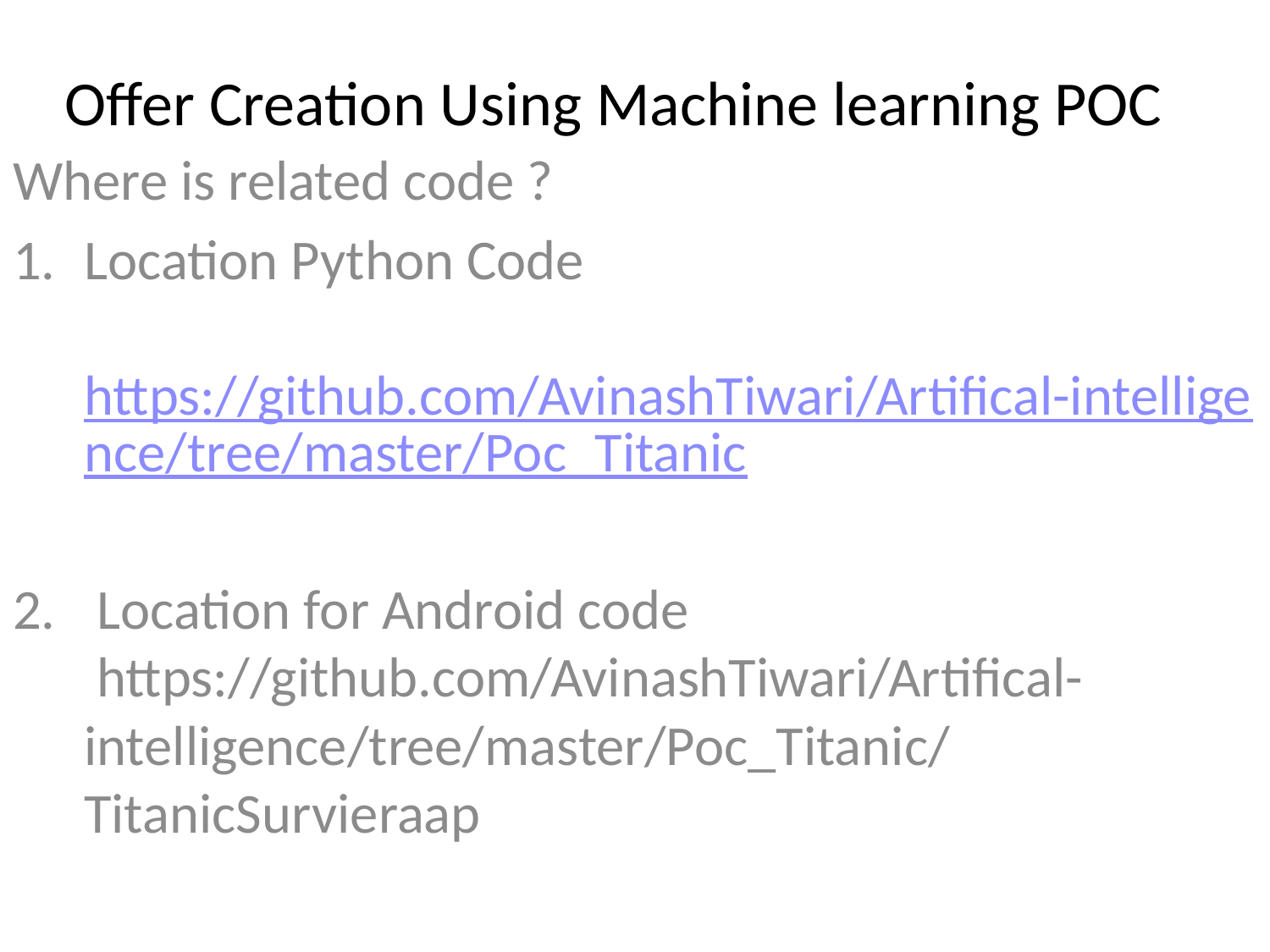

# Offer Creation Using Machine learning POC
Where is related code ?
Location Python Code
 https://github.com/AvinashTiwari/Artifical-intelligence/tree/master/Poc_Titanic

 Location for Android code
 https://github.com/AvinashTiwari/Artifical-intelligence/tree/master/Poc_Titanic/TitanicSurvieraap